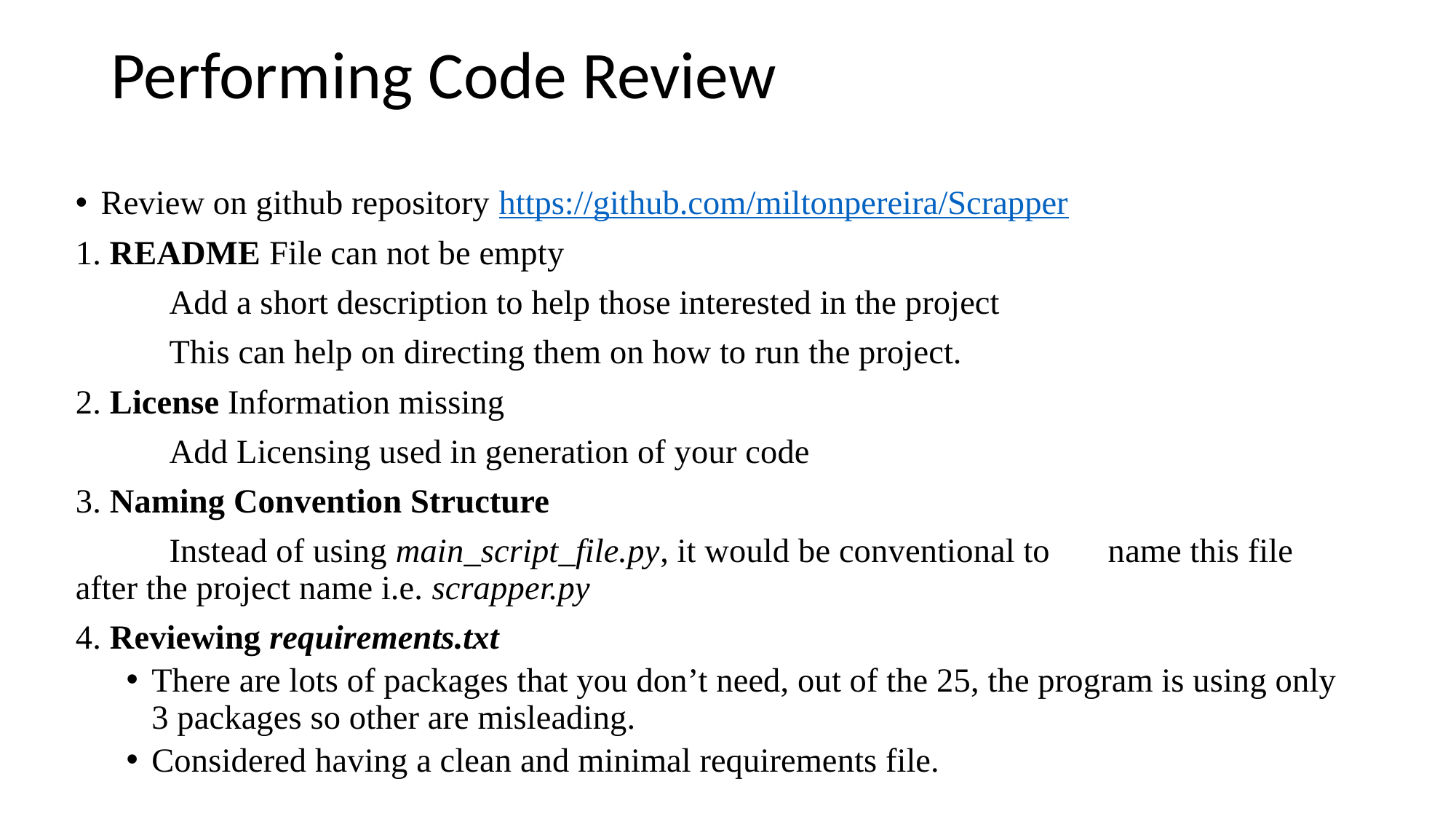

# Performing Code Review
Review on github repository https://github.com/miltonpereira/Scrapper
1. README File can not be empty
	Add a short description to help those interested in the project
	This can help on directing them on how to run the project.
2. License Information missing
	Add Licensing used in generation of your code
3. Naming Convention Structure
	Instead of using main_script_file.py, it would be conventional to 	name this file after the project name i.e. scrapper.py
4. Reviewing requirements.txt
There are lots of packages that you don’t need, out of the 25, the program is using only 3 packages so other are misleading.
Considered having a clean and minimal requirements file.